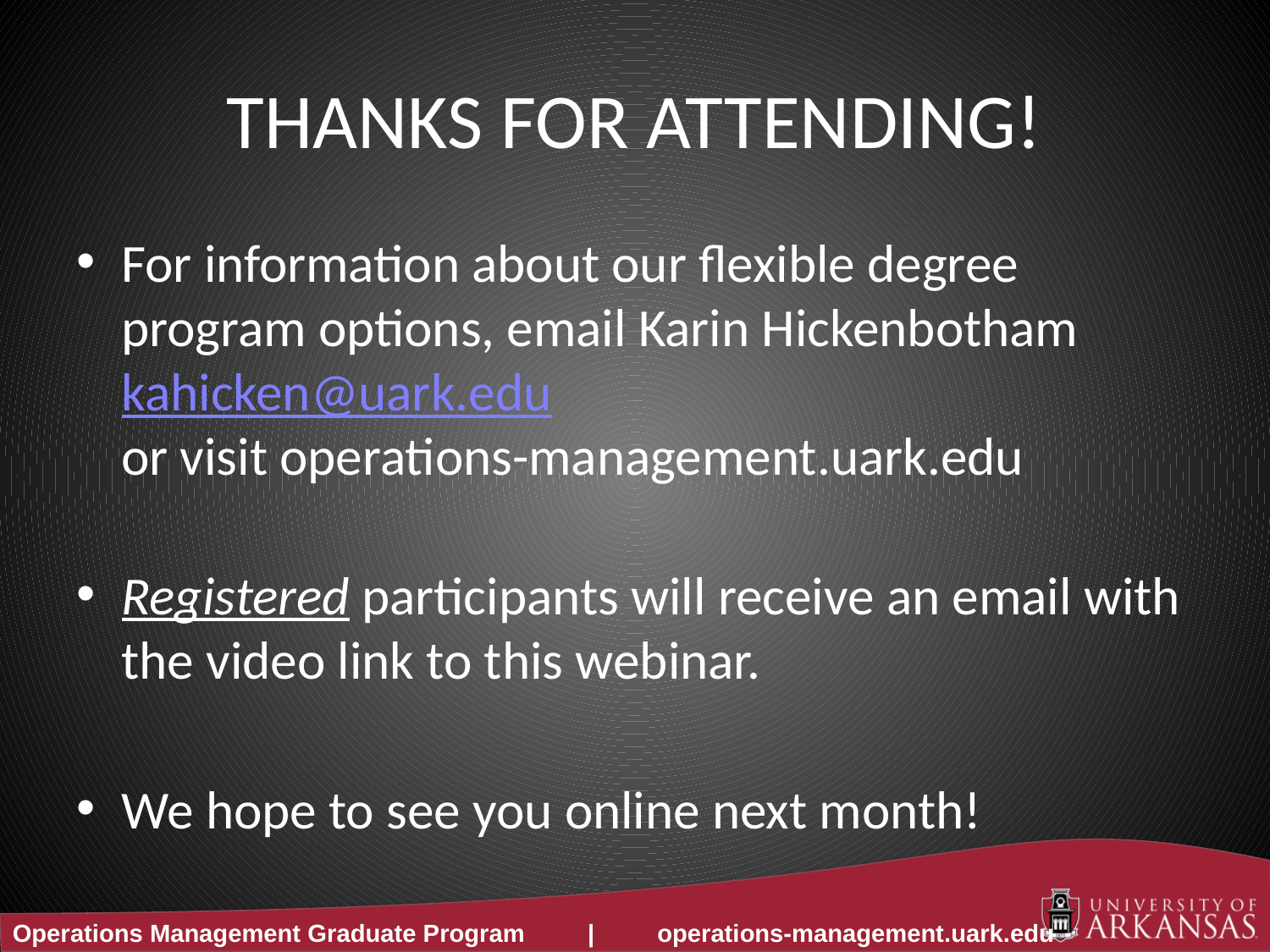

# Thanks for attending!
For information about our flexible degree program options, email Karin Hickenbotham kahicken@uark.edu
or visit operations-management.uark.edu
Registered participants will receive an email with the video link to this webinar.

We hope to see you online next month!